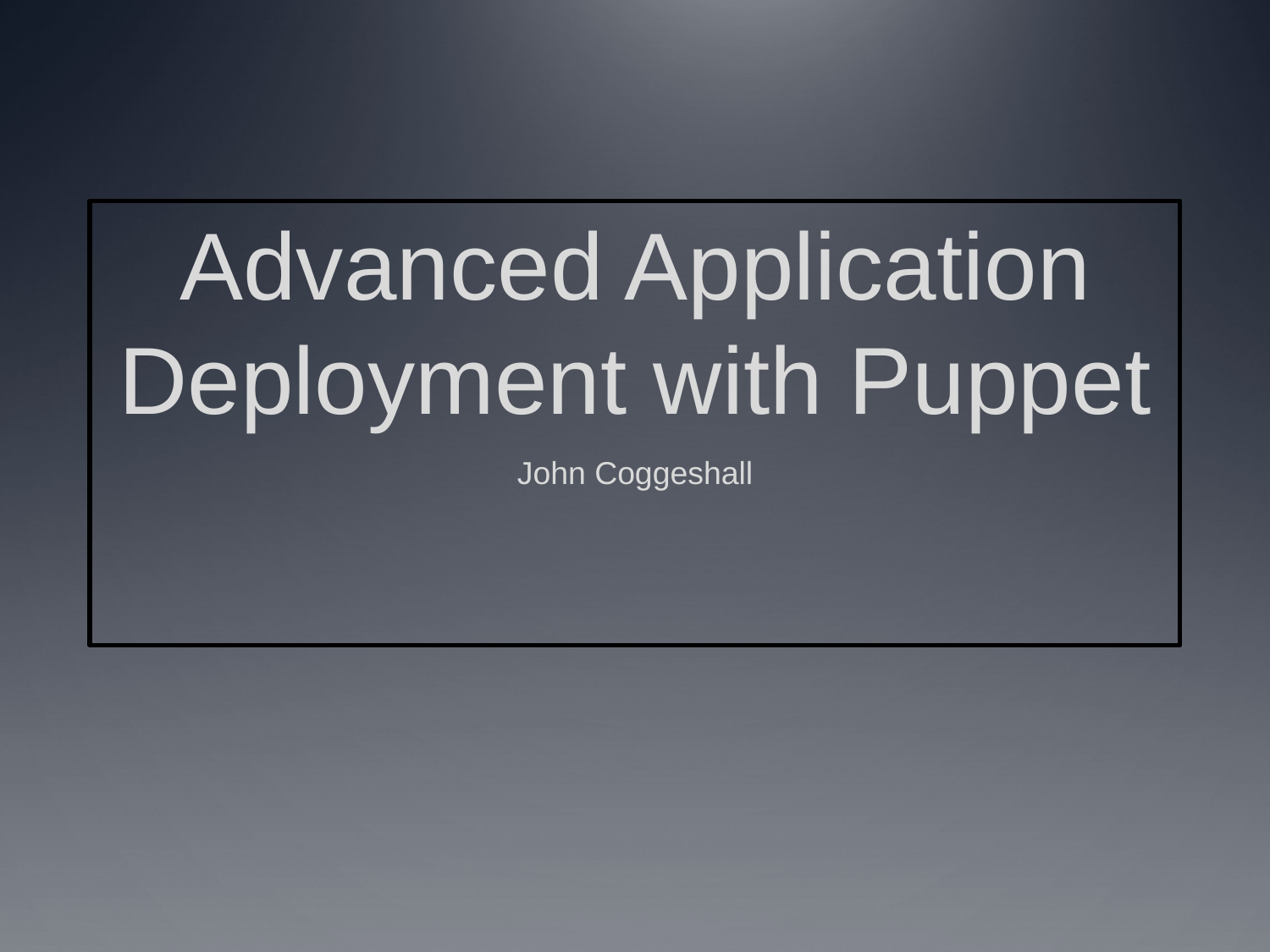

# Advanced Application Deployment with Puppet
John Coggeshall